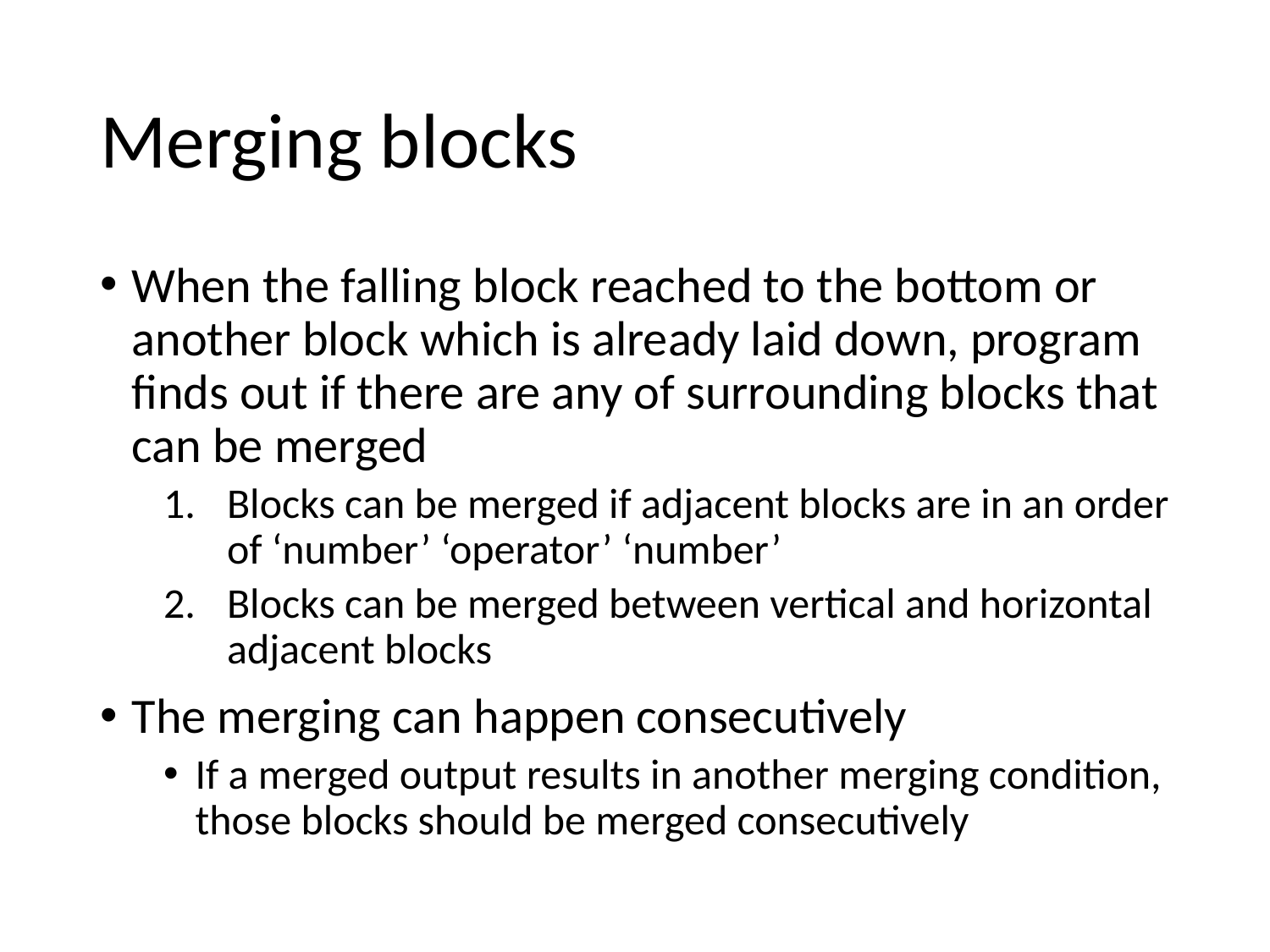

# Merging blocks
When the falling block reached to the bottom or another block which is already laid down, program finds out if there are any of surrounding blocks that can be merged
Blocks can be merged if adjacent blocks are in an order of ‘number’ ‘operator’ ‘number’
Blocks can be merged between vertical and horizontal adjacent blocks
The merging can happen consecutively
If a merged output results in another merging condition, those blocks should be merged consecutively